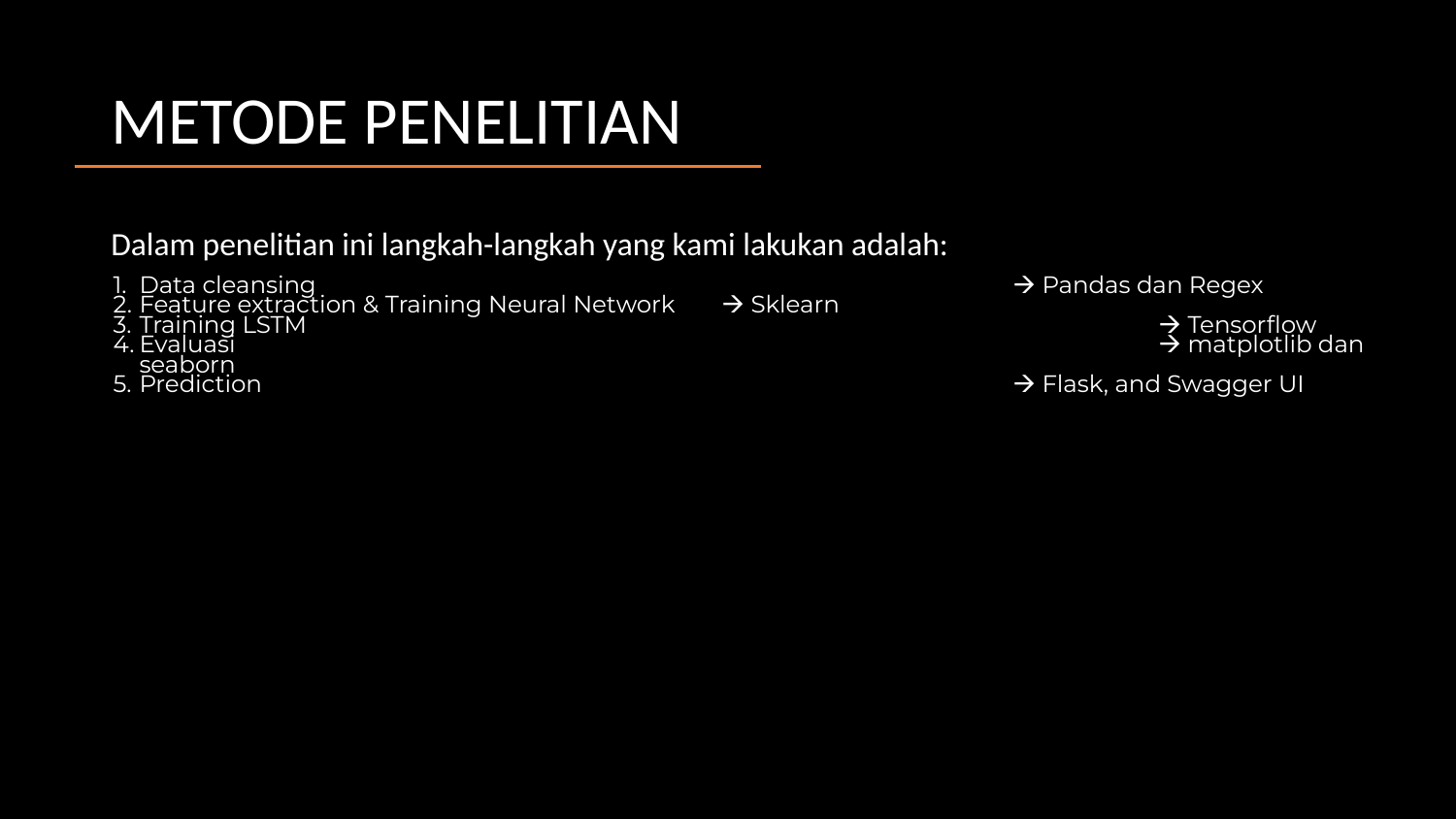

# METODE PENELITIAN
Dalam penelitian ini langkah-langkah yang kami lakukan adalah:
Data cleansing      					🡪 Pandas dan Regex
Feature extraction & Training Neural Network	🡪 Sklearn
Training LSTM						🡪 Tensorflow
Evaluasi							🡪 matplotlib dan seaborn
Prediction 						🡪 Flask, and Swagger UI